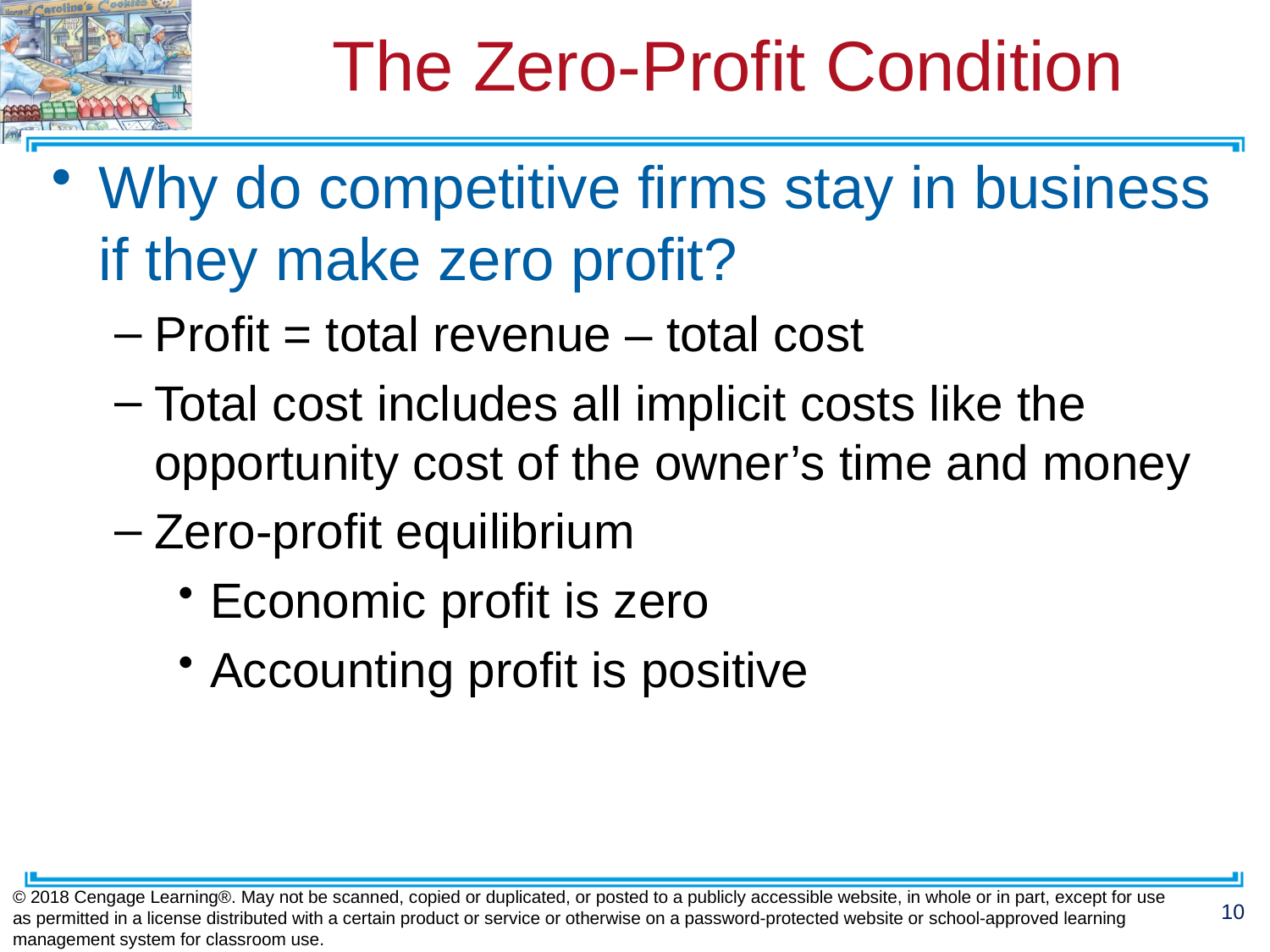

# The Zero-Profit Condition
Why do competitive firms stay in business if they make zero profit?
Profit = total revenue – total cost
Total cost includes all implicit costs like the opportunity cost of the owner’s time and money
Zero-profit equilibrium
Economic profit is zero
Accounting profit is positive
© 2018 Cengage Learning®. May not be scanned, copied or duplicated, or posted to a publicly accessible website, in whole or in part, except for use as permitted in a license distributed with a certain product or service or otherwise on a password-protected website or school-approved learning management system for classroom use.
10